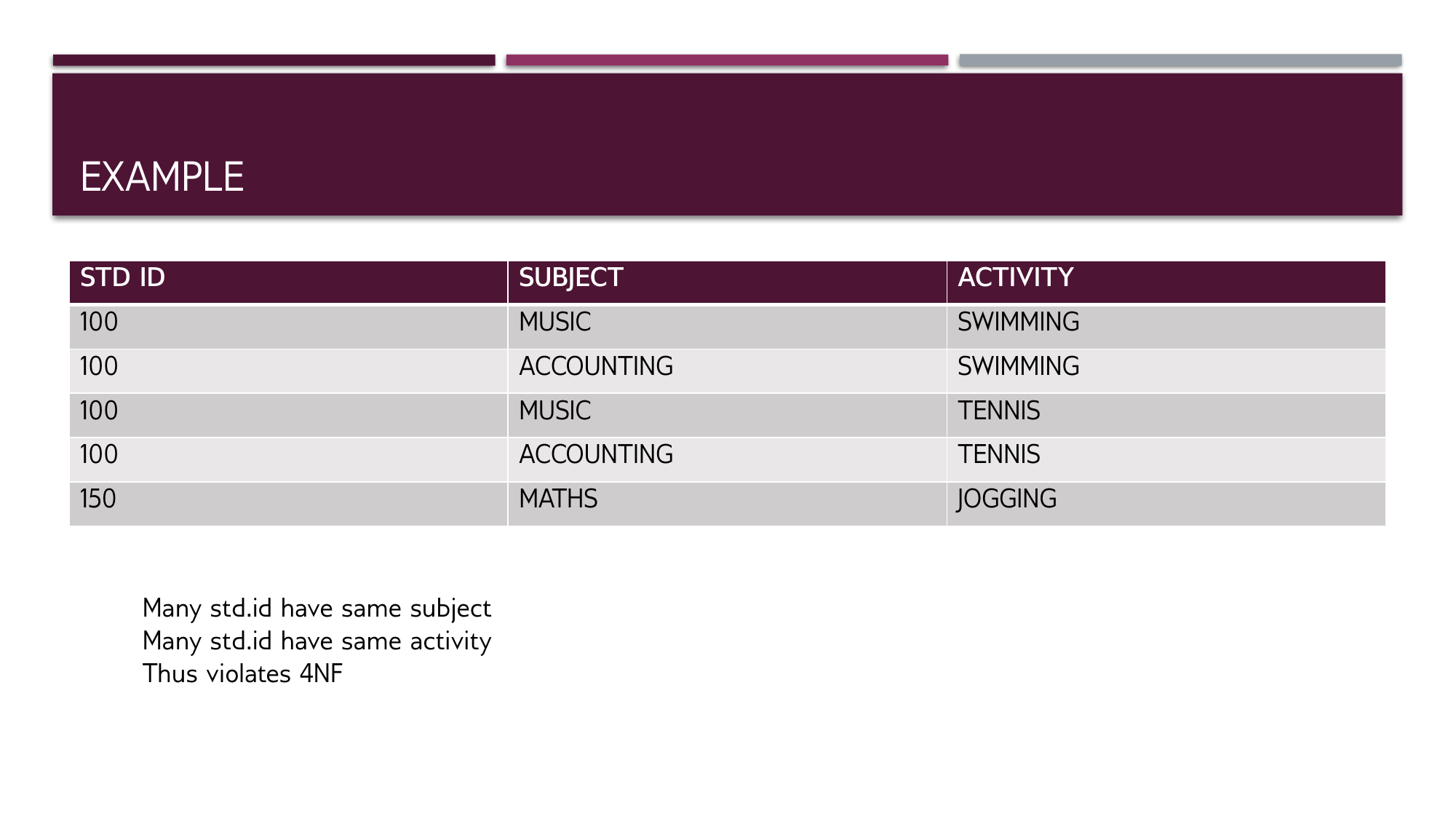

# eXAMPLE
| STD ID | SUBJECT | ACTIVITY |
| --- | --- | --- |
| 100 | MUSIC | SWIMMING |
| 100 | ACCOUNTING | SWIMMING |
| 100 | MUSIC | TENNIS |
| 100 | ACCOUNTING | TENNIS |
| 150 | MATHS | JOGGING |
Many std.id have same subject
Many std.id have same activity
Thus violates 4NF